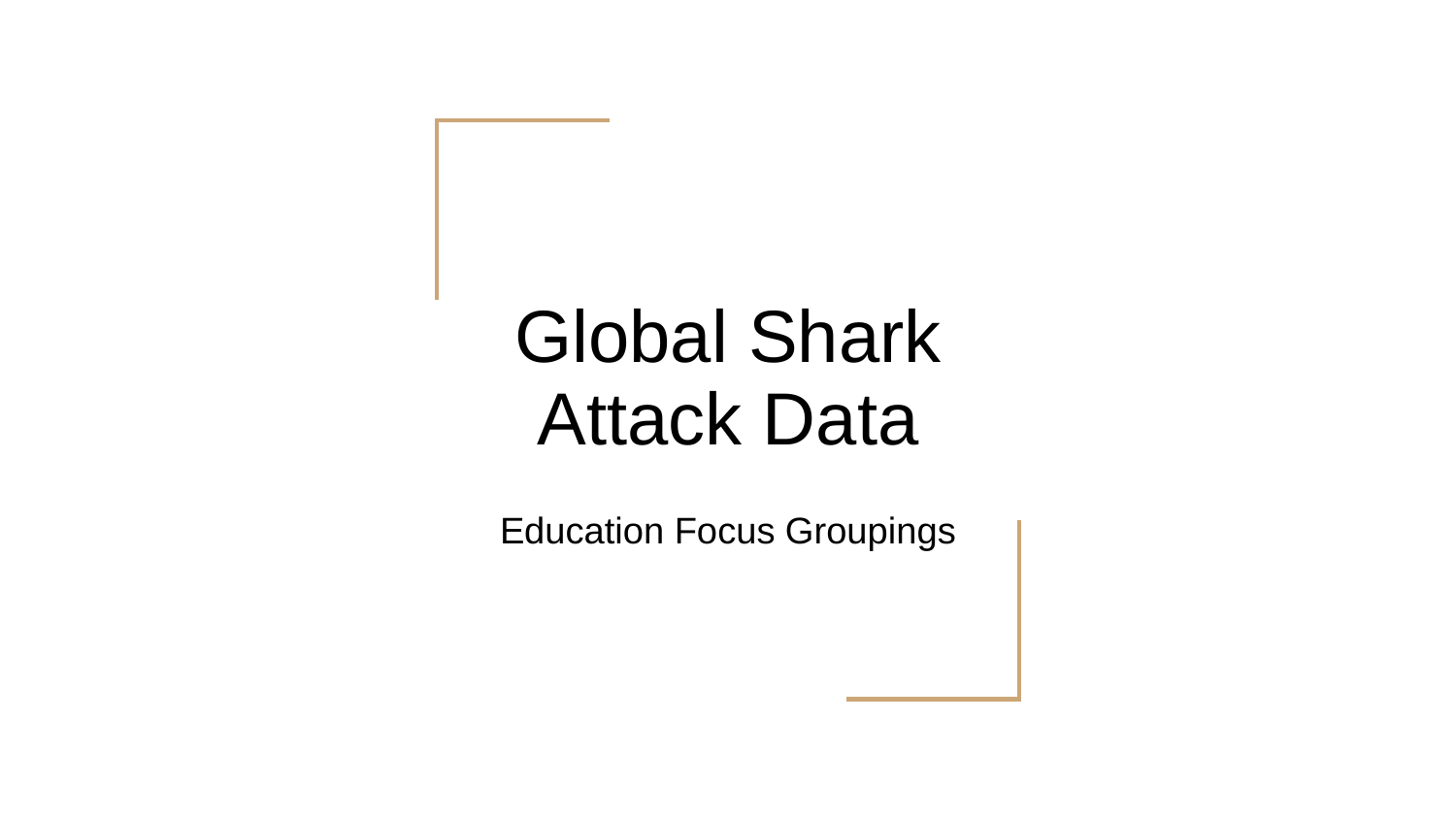

# Global Shark Attack Data
Education Focus Groupings